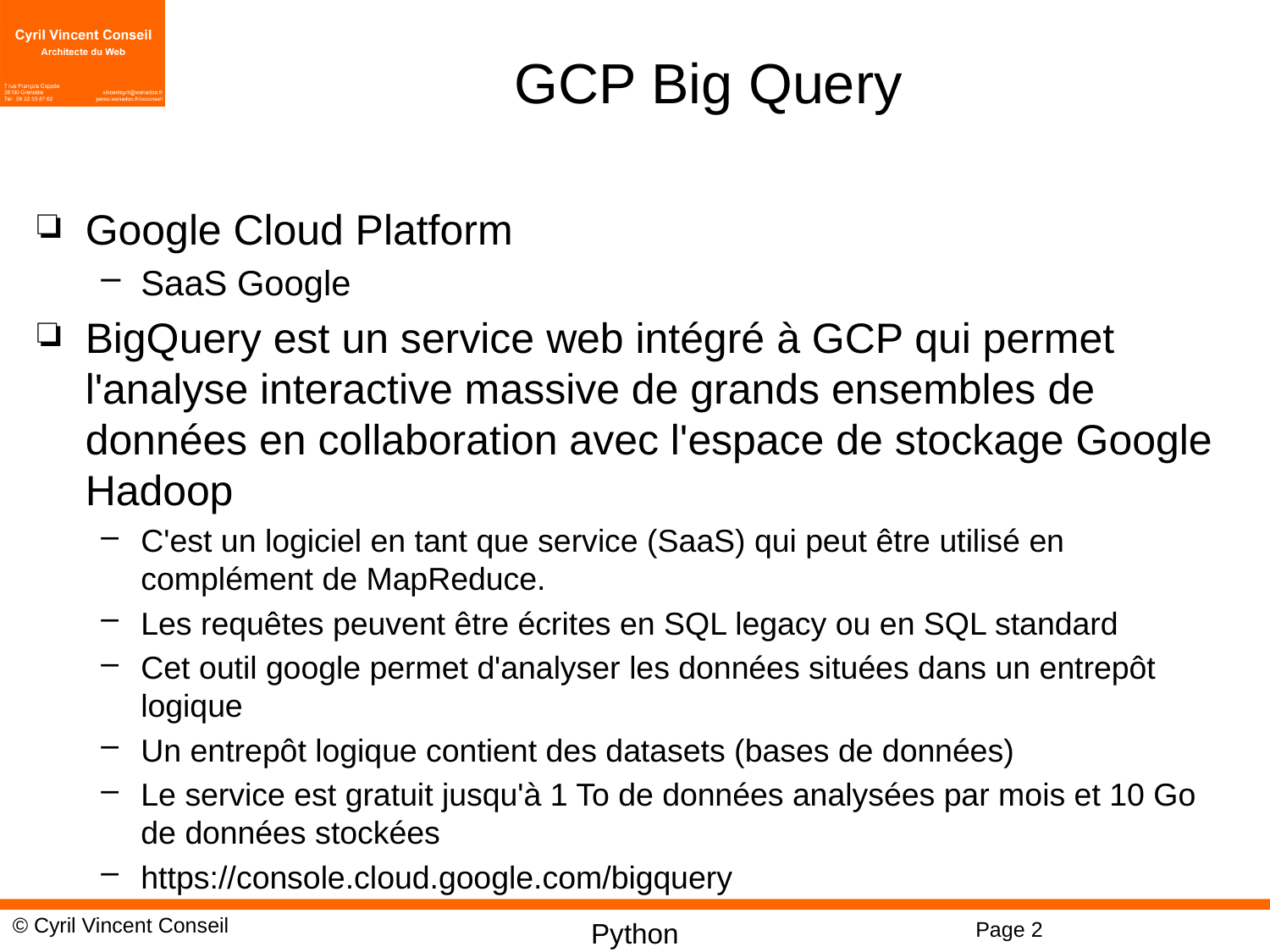

# GCP Big Query
Google Cloud Platform
SaaS Google
BigQuery est un service web intégré à GCP qui permet l'analyse interactive massive de grands ensembles de données en collaboration avec l'espace de stockage Google Hadoop
C'est un logiciel en tant que service (SaaS) qui peut être utilisé en complément de MapReduce.
Les requêtes peuvent être écrites en SQL legacy ou en SQL standard
Cet outil google permet d'analyser les données situées dans un entrepôt logique
Un entrepôt logique contient des datasets (bases de données)
Le service est gratuit jusqu'à 1 To de données analysées par mois et 10 Go de données stockées
https://console.cloud.google.com/bigquery